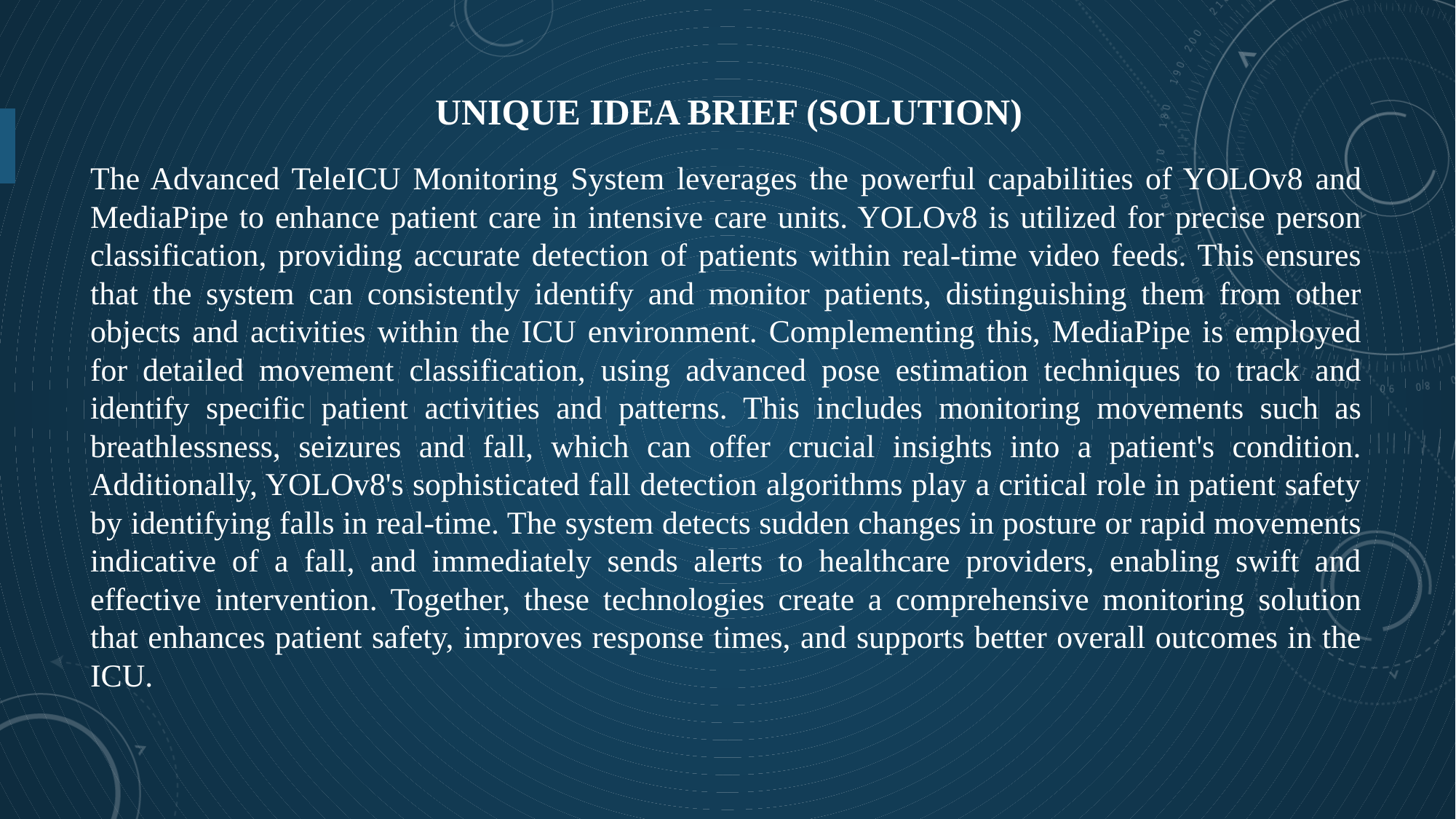

# UNIQUE IDEA BRIEF (SOLUTION)
The Advanced TeleICU Monitoring System leverages the powerful capabilities of YOLOv8 and MediaPipe to enhance patient care in intensive care units. YOLOv8 is utilized for precise person classification, providing accurate detection of patients within real-time video feeds. This ensures that the system can consistently identify and monitor patients, distinguishing them from other objects and activities within the ICU environment. Complementing this, MediaPipe is employed for detailed movement classification, using advanced pose estimation techniques to track and identify specific patient activities and patterns. This includes monitoring movements such as breathlessness, seizures and fall, which can offer crucial insights into a patient's condition. Additionally, YOLOv8's sophisticated fall detection algorithms play a critical role in patient safety by identifying falls in real-time. The system detects sudden changes in posture or rapid movements indicative of a fall, and immediately sends alerts to healthcare providers, enabling swift and effective intervention. Together, these technologies create a comprehensive monitoring solution that enhances patient safety, improves response times, and supports better overall outcomes in the ICU.